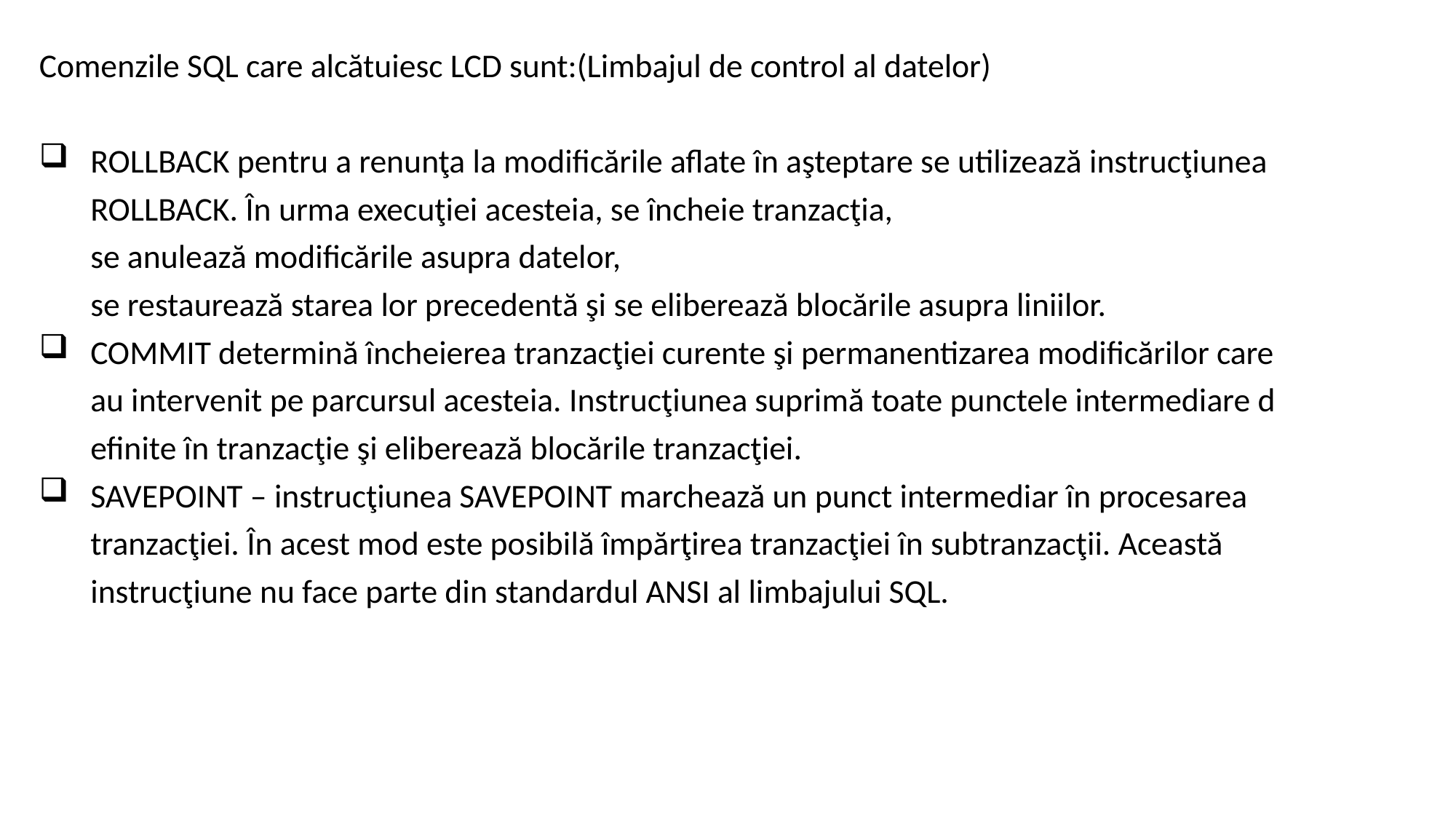

Comenzile SQL care alcătuiesc LCD sunt:(Limbajul de control al datelor)

ROLLBACK pentru a renunţa la modificările aflate în aşteptare se utilizează instrucţiunea ROLLBACK. În urma execuţiei acesteia, se încheie tranzacţia, se anulează modificările asupra datelor, se restaurează starea lor precedentă şi se eliberează blocările asupra liniilor.
COMMIT determină încheierea tranzacţiei curente şi permanentizarea modificărilor care au intervenit pe parcursul acesteia. Instrucţiunea suprimă toate punctele intermediare definite în tranzacţie şi eliberează blocările tranzacţiei.
SAVEPOINT – instrucţiunea SAVEPOINT marchează un punct intermediar în procesarea tranzacţiei. În acest mod este posibilă împărţirea tranzacţiei în subtranzacţii. Această instrucţiune nu face parte din standardul ANSI al limbajului SQL.
#